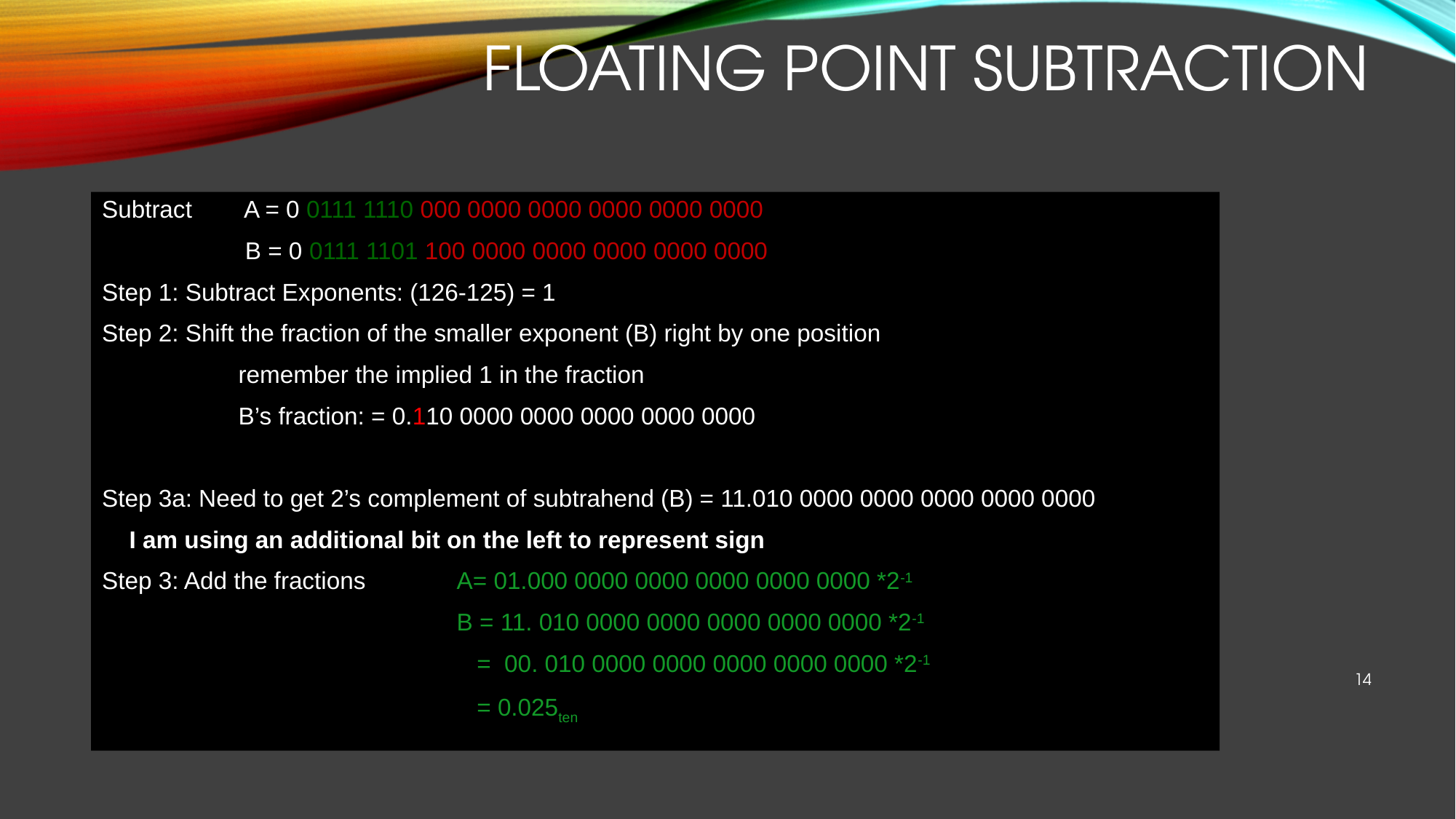

Floating Point Subtraction
Subtract	 A = 0 0111 1110 000 0000 0000 0000 0000 0000
		 B = 0 0111 1101 100 0000 0000 0000 0000 0000
Step 1: Subtract Exponents: (126-125) = 1
Step 2: Shift the fraction of the smaller exponent (B) right by one position
		remember the implied 1 in the fraction
		B’s fraction: = 0.110 0000 0000 0000 0000 0000

Step 3a: Need to get 2’s complement of subtrahend (B) = 11.010 0000 0000 0000 0000 0000
	I am using an additional bit on the left to represent sign
Step 3: Add the fractions 	A= 01.000 0000 0000 0000 0000 0000 *2-1
				B = 11. 010 0000 0000 0000 0000 0000 *2-1
				   =  00. 010 0000 0000 0000 0000 0000 *2-1
				   = 0.025ten

October 22, 2020
14